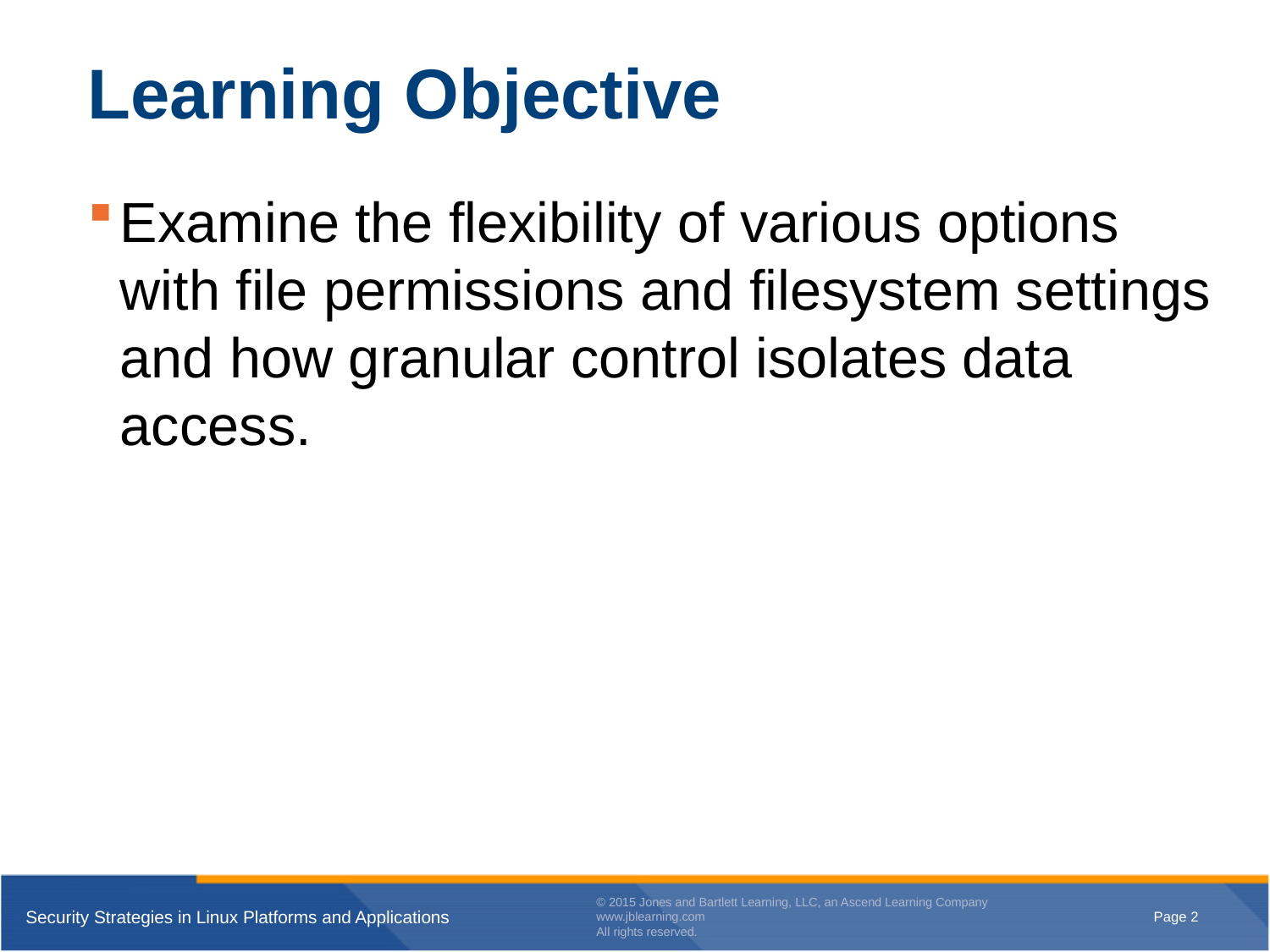

# Learning Objective
Examine the flexibility of various options with file permissions and filesystem settings and how granular control isolates data access.